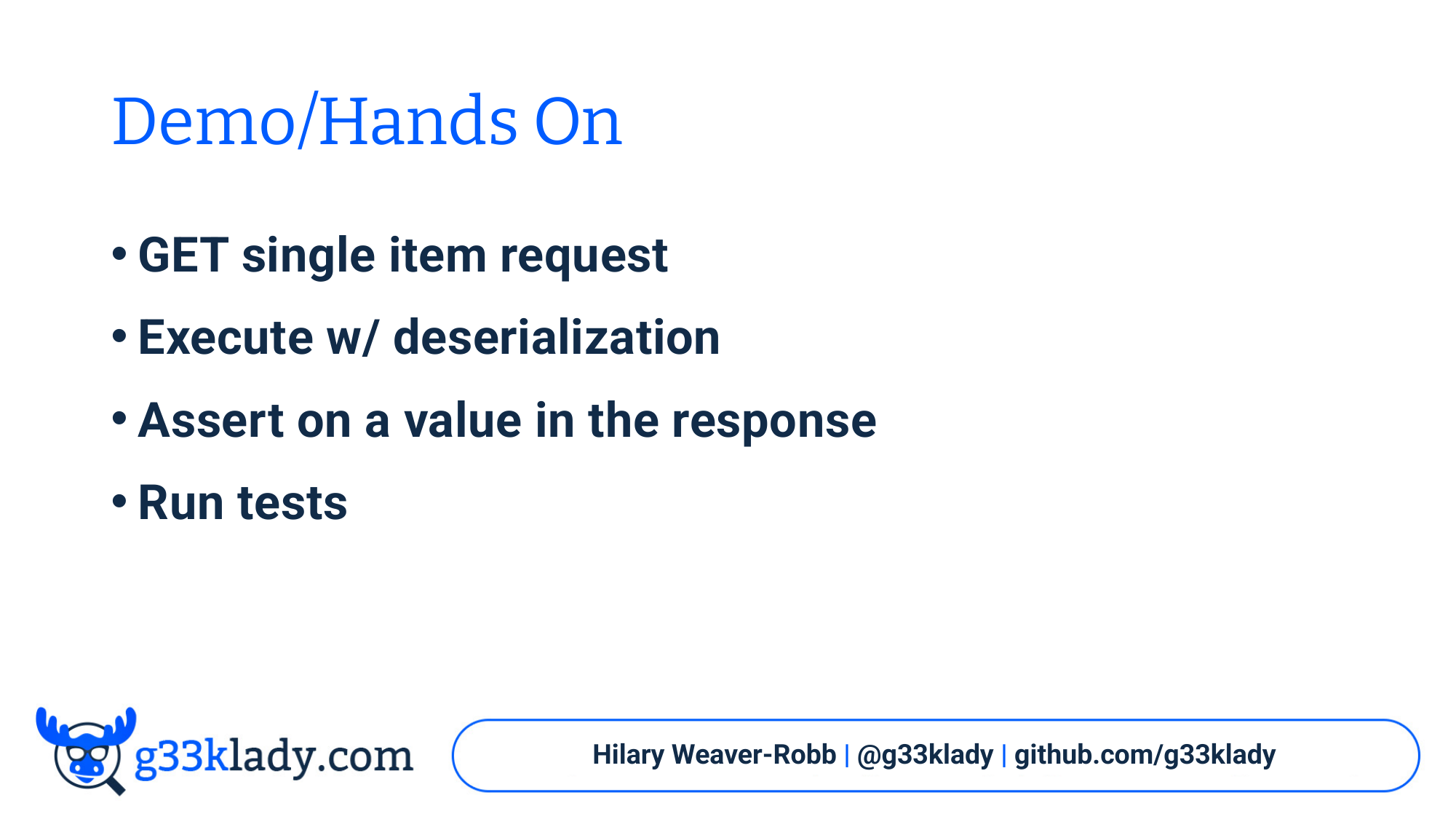

# Demo/Hands On
GET single item request
Execute w/ deserialization
Assert on a value in the response
Run tests